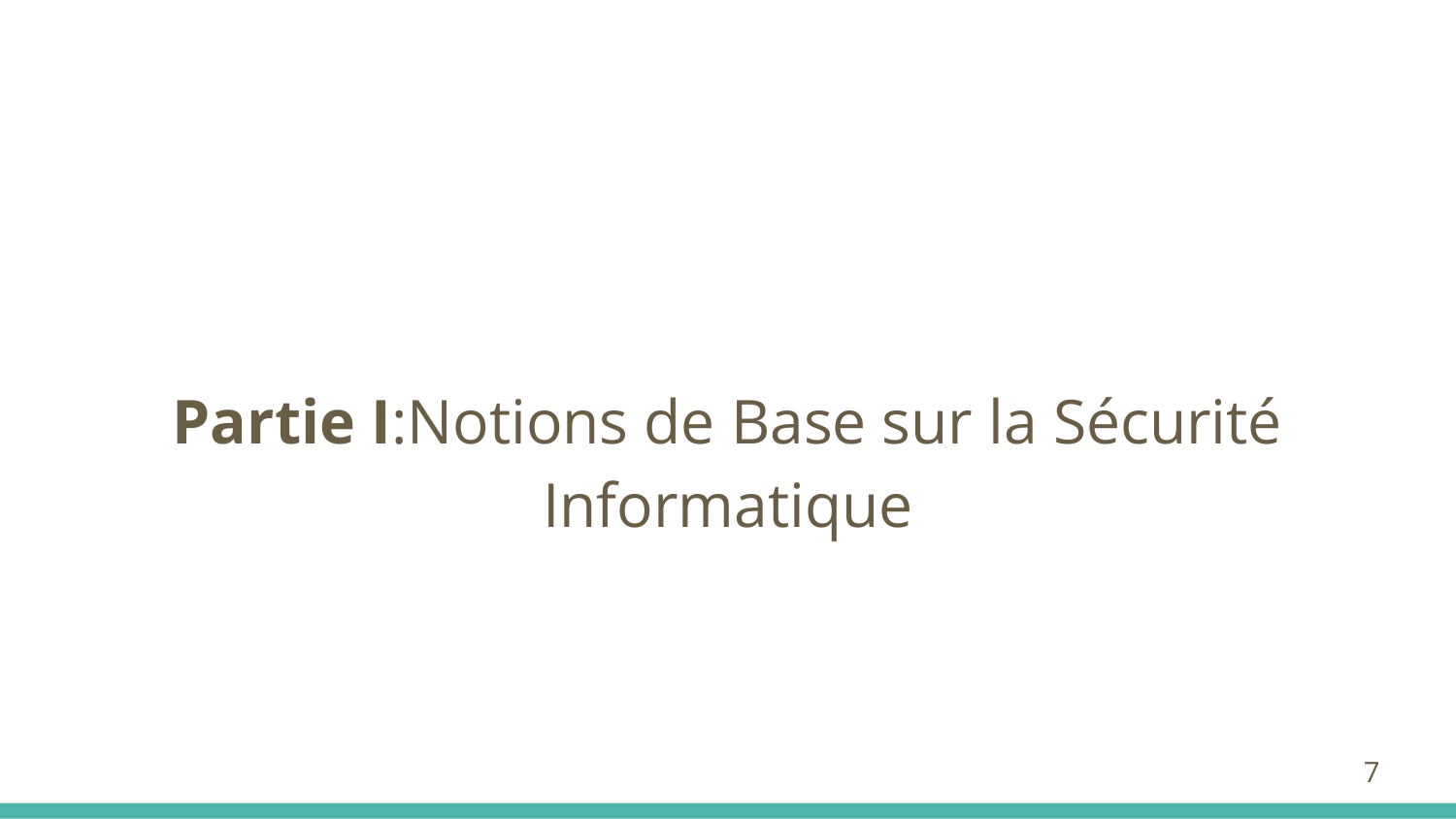

#

Partie I:Notions de Base sur la Sécurité Informatique
7